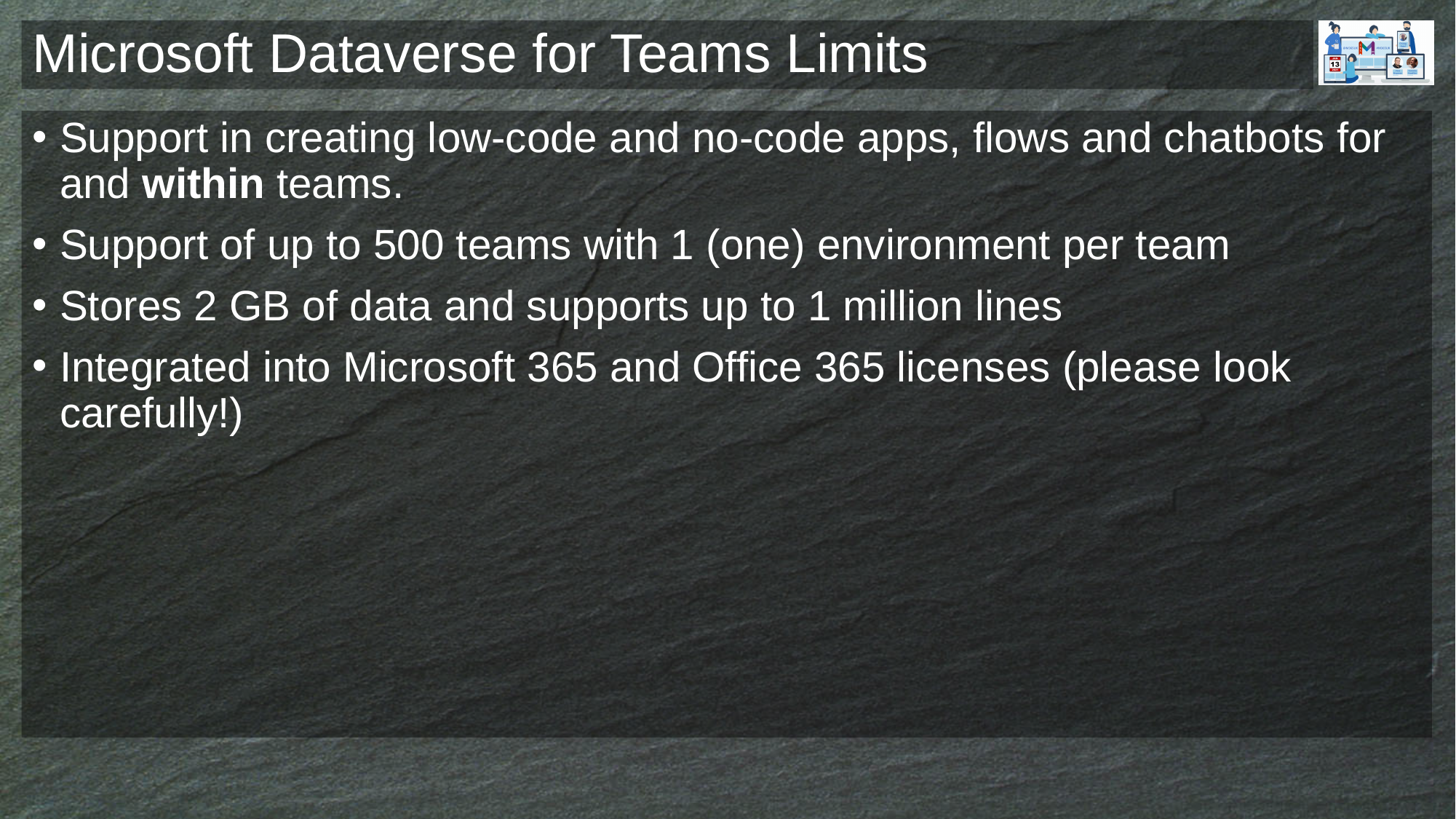

# Microsoft Dataverse for Teams Limits
Support in creating low-code and no-code apps, flows and chatbots for and within teams.
Support of up to 500 teams with 1 (one) environment per team
Stores 2 GB of data and supports up to 1 million lines
Integrated into Microsoft 365 and Office 365 licenses (please look carefully!)